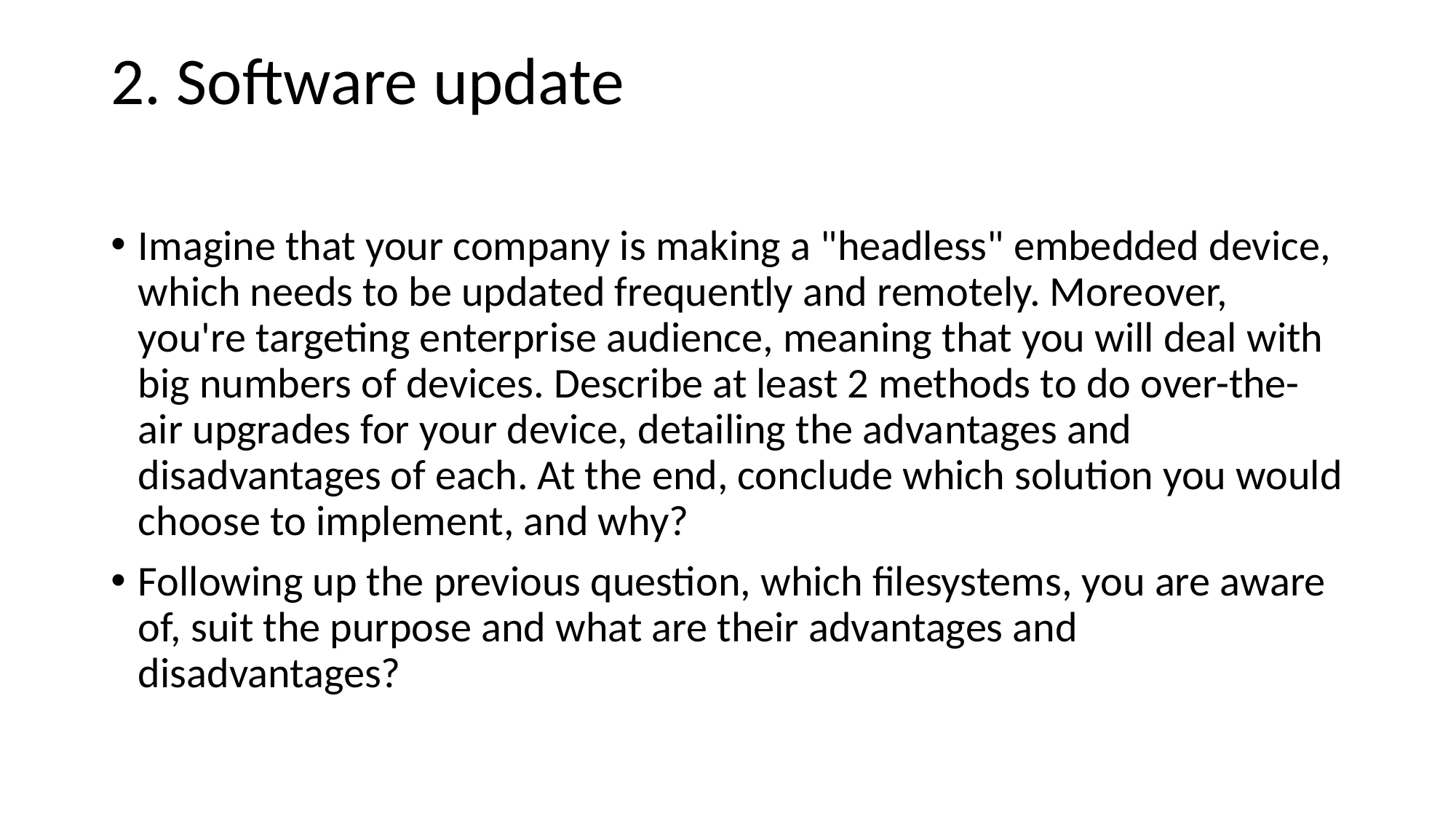

# 2. Software update
Imagine that your company is making a "headless" embedded device, which needs to be updated frequently and remotely. Moreover, you're targeting enterprise audience, meaning that you will deal with big numbers of devices. Describe at least 2 methods to do over-the-air upgrades for your device, detailing the advantages and disadvantages of each. At the end, conclude which solution you would choose to implement, and why?
Following up the previous question, which filesystems, you are aware of, suit the purpose and what are their advantages and disadvantages?